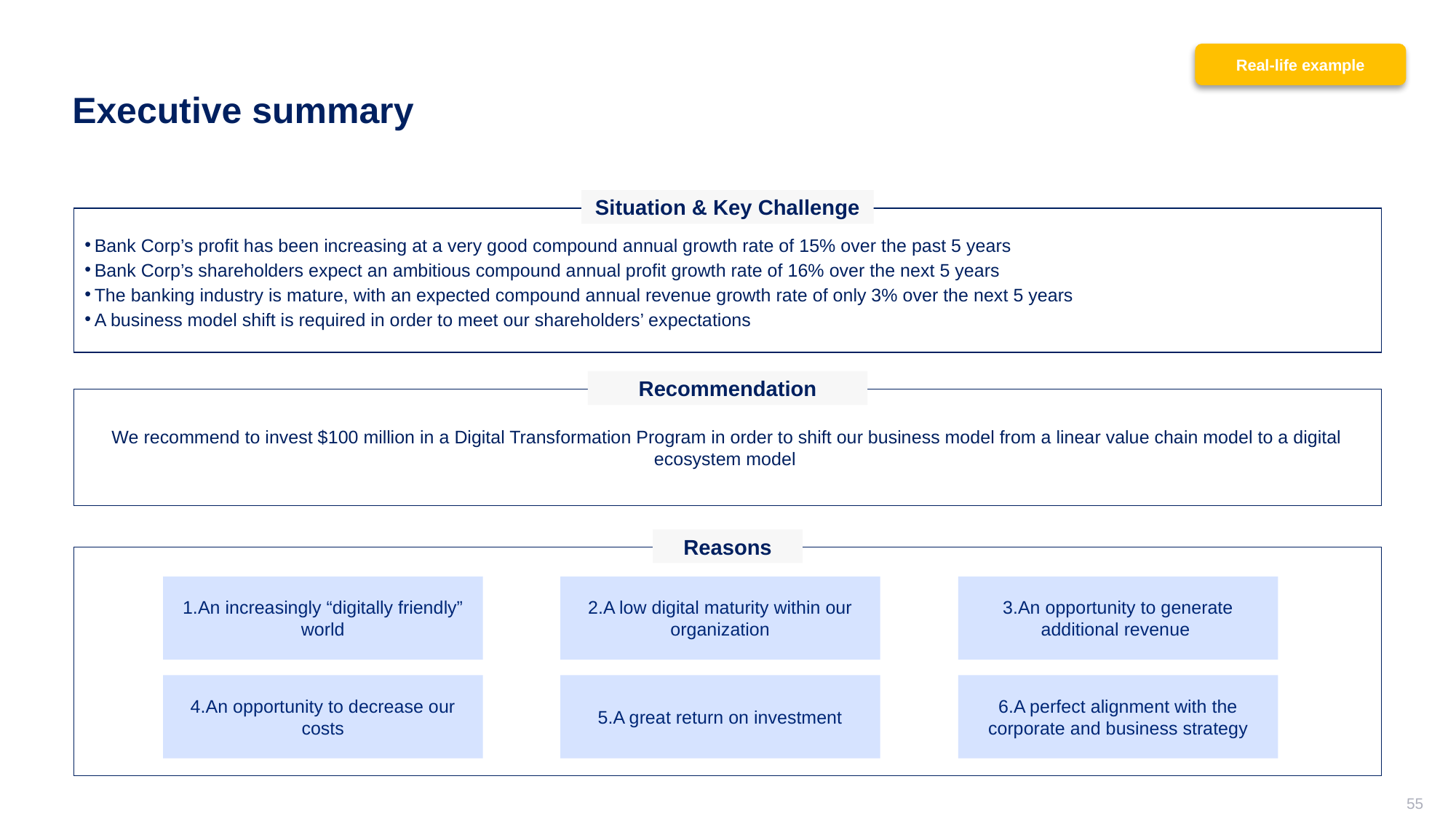

# Executive summary
Real-life example
Situation & Key Challenge
Bank Corp’s profit has been increasing at a very good compound annual growth rate of 15% over the past 5 years
Bank Corp’s shareholders expect an ambitious compound annual profit growth rate of 16% over the next 5 years
The banking industry is mature, with an expected compound annual revenue growth rate of only 3% over the next 5 years
A business model shift is required in order to meet our shareholders’ expectations
Recommendation
We recommend to invest $100 million in a Digital Transformation Program in order to shift our business model from a linear value chain model to a digital ecosystem model
Reasons

1.An increasingly “digitally friendly” world
2.A low digital maturity within our organization
3.An opportunity to generate additional revenue
4.An opportunity to decrease our costs
5.A great return on investment
6.A perfect alignment with the corporate and business strategy
55